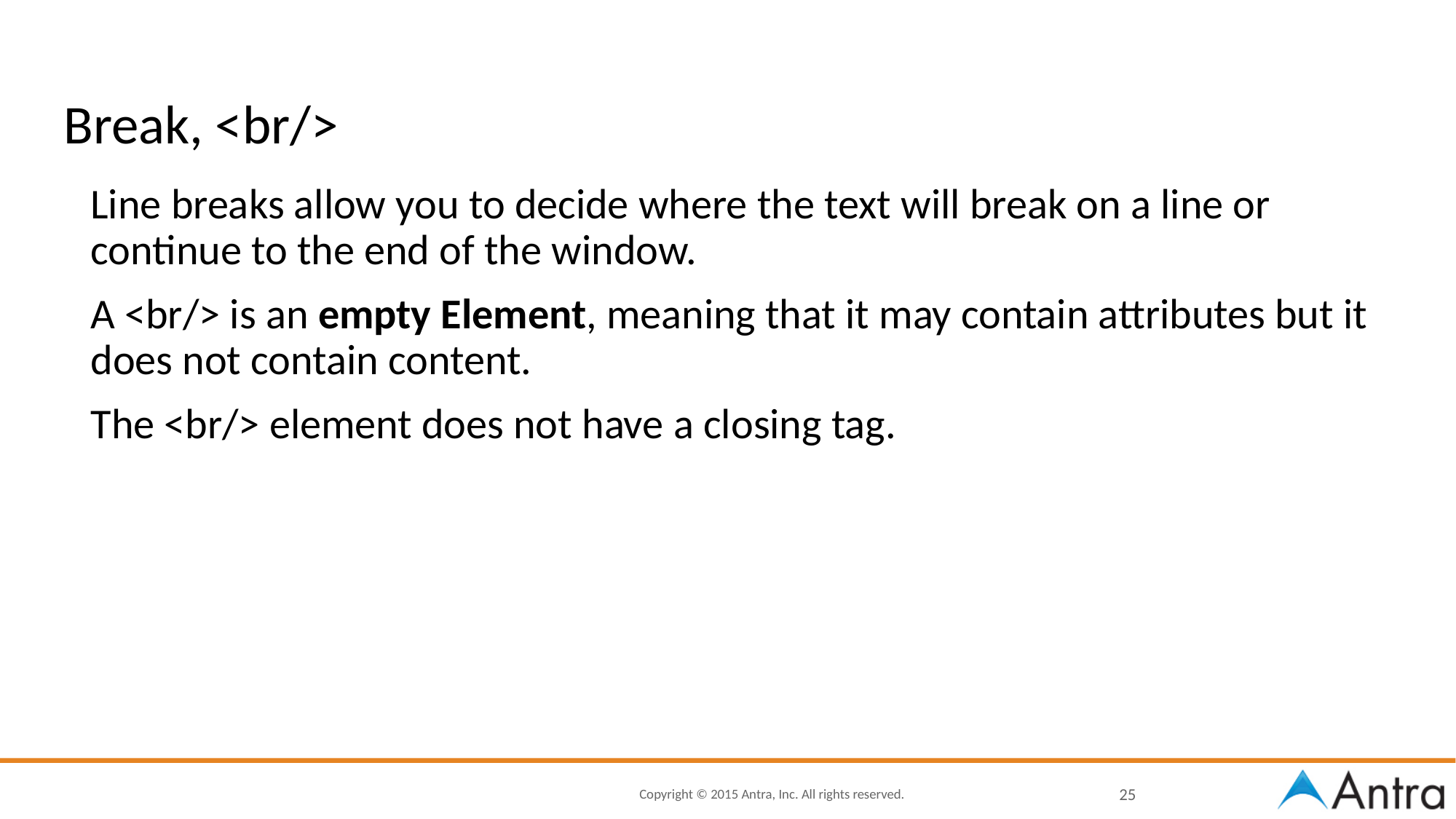

# Break, <br/>
Line breaks allow you to decide where the text will break on a line or continue to the end of the window.
A <br/> is an empty Element, meaning that it may contain attributes but it does not contain content.
The <br/> element does not have a closing tag.

25